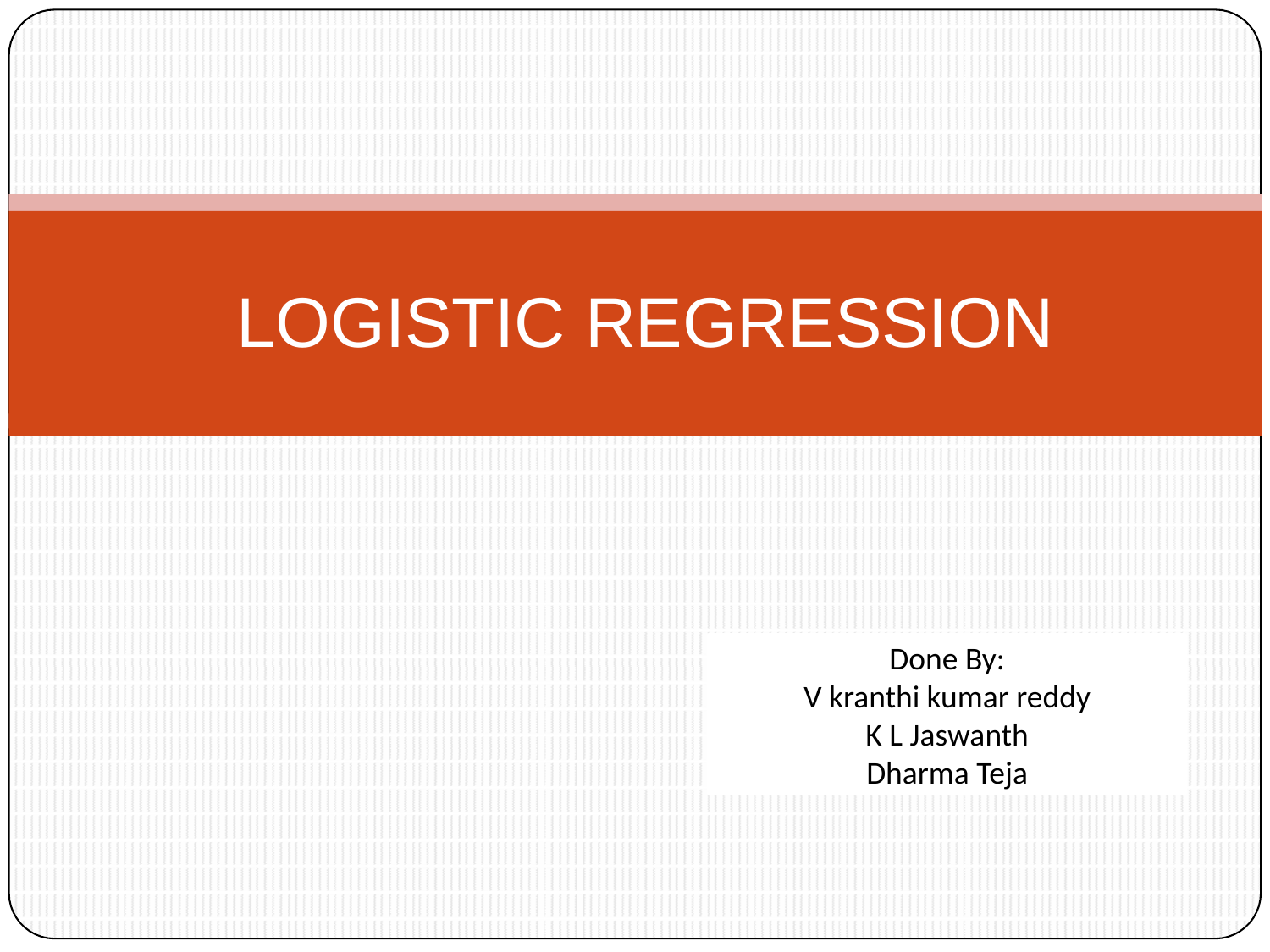

# LOGISTIC REGRESSION
Done By:
V kranthi kumar reddy
K L Jaswanth
Dharma Teja